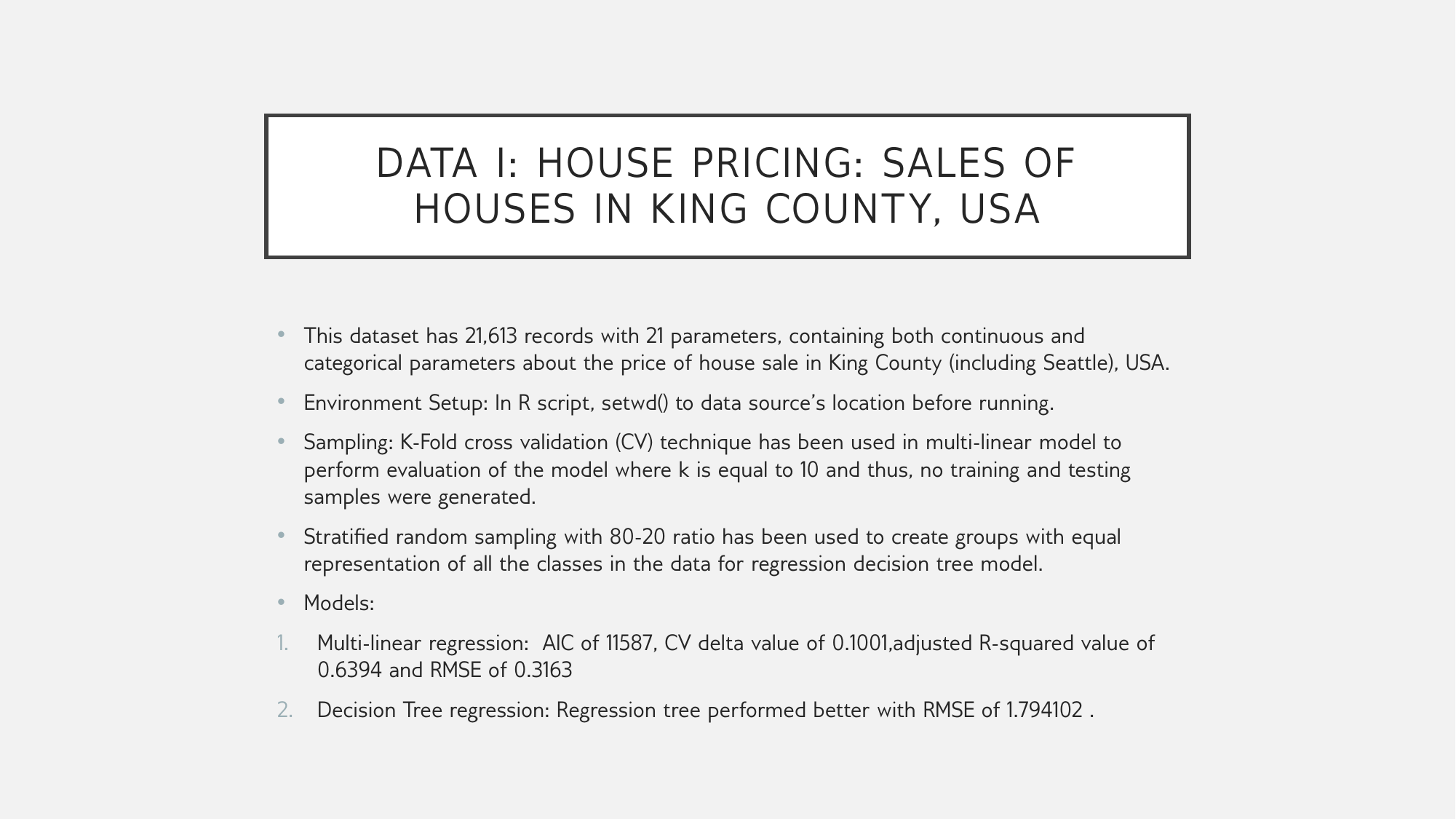

# Data I: House Pricing: Sales of houses in King County, USA
This dataset has 21,613 records with 21 parameters, containing both continuous and categorical parameters about the price of house sale in King County (including Seattle), USA.
Environment Setup: In R script, setwd() to data source’s location before running.
Sampling: K-Fold cross validation (CV) technique has been used in multi-linear model to perform evaluation of the model where k is equal to 10 and thus, no training and testing samples were generated.
Stratified random sampling with 80-20 ratio has been used to create groups with equal representation of all the classes in the data for regression decision tree model.
Models:
Multi-linear regression:  AIC of 11587, CV delta value of 0.1001,adjusted R-squared value of 0.6394 and RMSE of 0.3163
Decision Tree regression: Regression tree performed better with RMSE of 1.794102 .